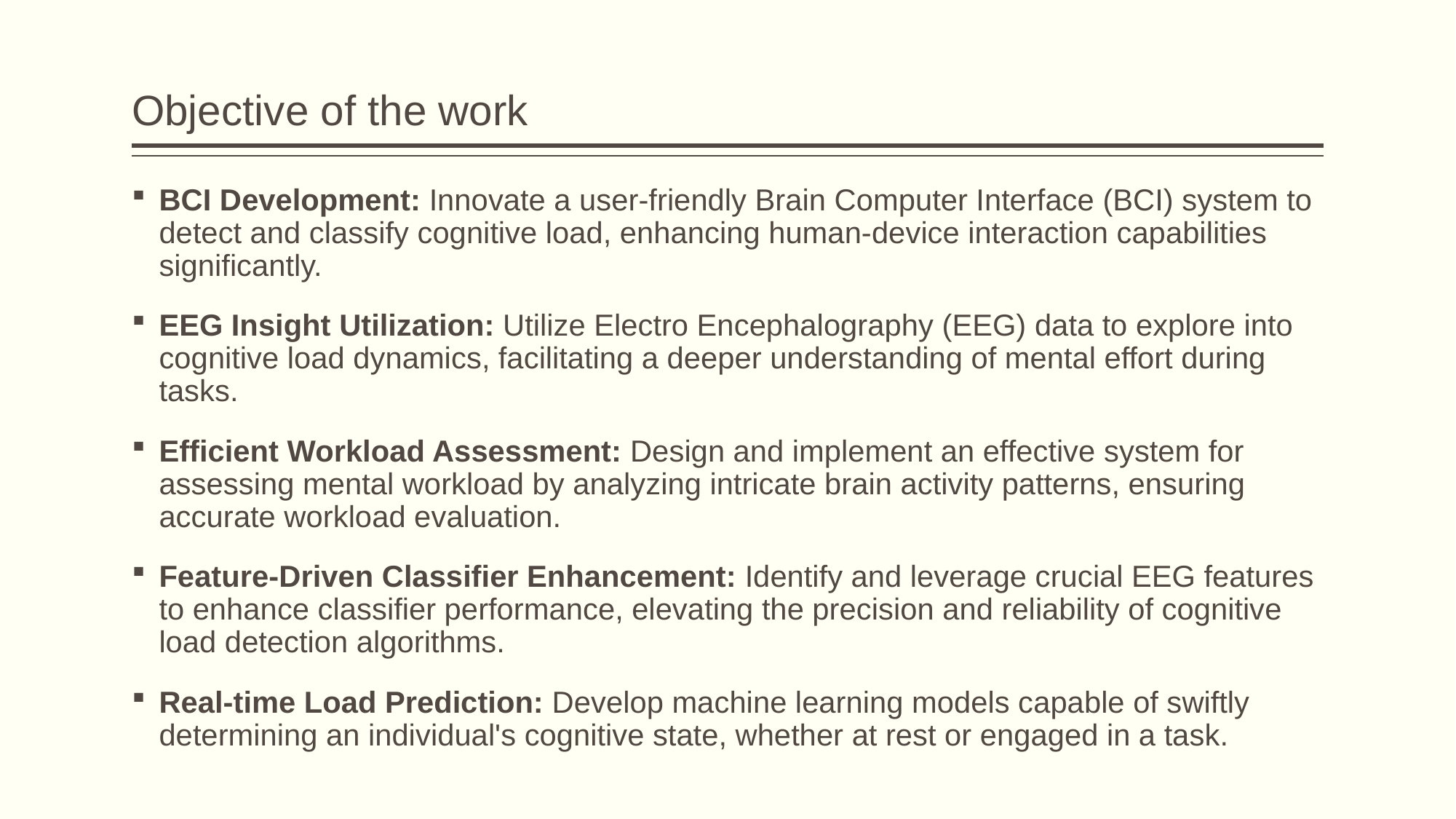

# Objective of the work
BCI Development: Innovate a user-friendly Brain Computer Interface (BCI) system to detect and classify cognitive load, enhancing human-device interaction capabilities significantly.
EEG Insight Utilization: Utilize Electro Encephalography (EEG) data to explore into cognitive load dynamics, facilitating a deeper understanding of mental effort during tasks.
Efficient Workload Assessment: Design and implement an effective system for assessing mental workload by analyzing intricate brain activity patterns, ensuring accurate workload evaluation.
Feature-Driven Classifier Enhancement: Identify and leverage crucial EEG features to enhance classifier performance, elevating the precision and reliability of cognitive load detection algorithms.
Real-time Load Prediction: Develop machine learning models capable of swiftly determining an individual's cognitive state, whether at rest or engaged in a task.